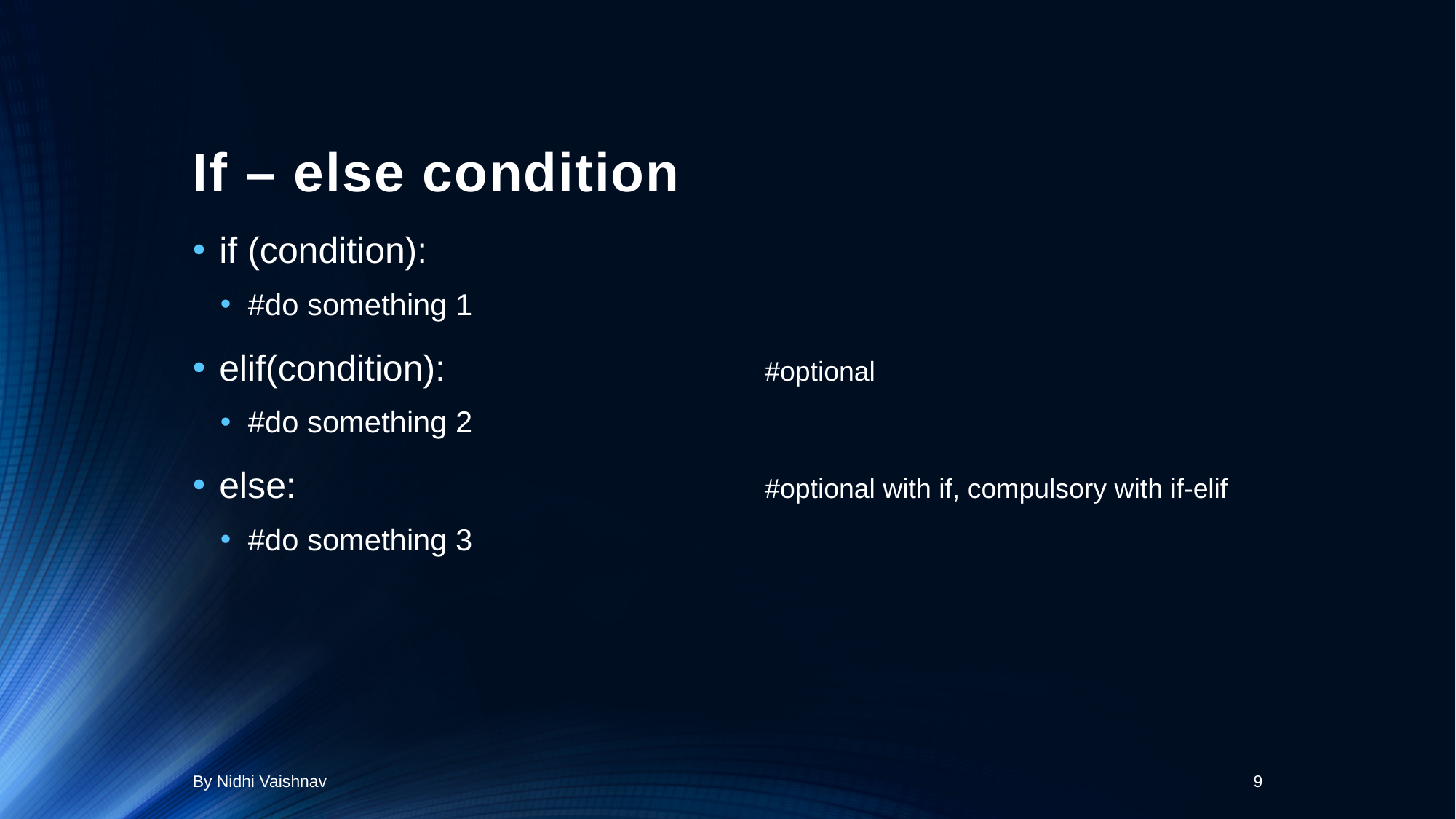

# If – else condition
if (condition):
#do something 1
elif(condition):			#optional
#do something 2
else:					#optional with if, compulsory with if-elif
#do something 3
By Nidhi Vaishnav
9